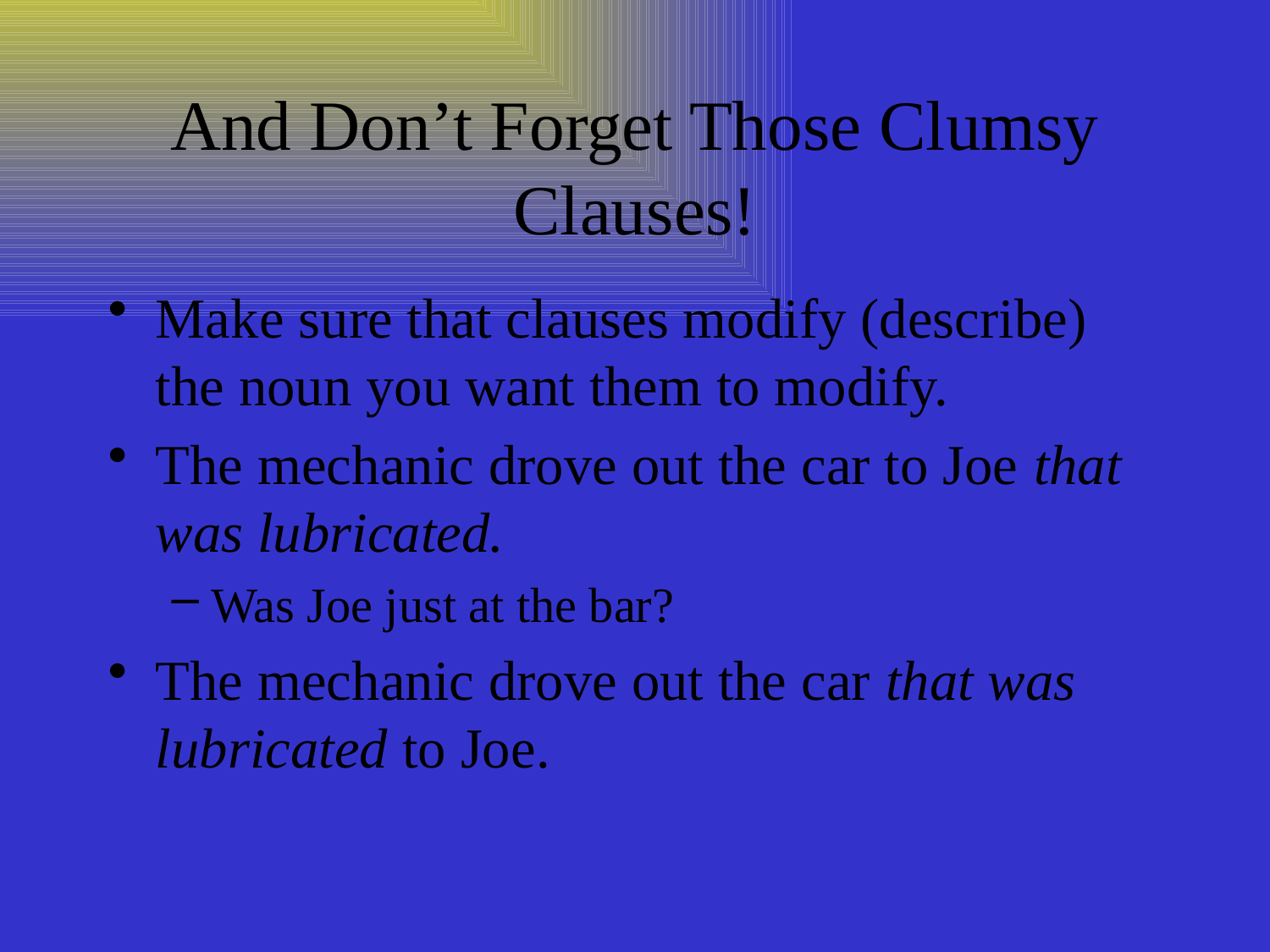

# And Don’t Forget Those Clumsy Clauses!
Make sure that clauses modify (describe) the noun you want them to modify.
The mechanic drove out the car to Joe that was lubricated.
Was Joe just at the bar?
The mechanic drove out the car that was lubricated to Joe.